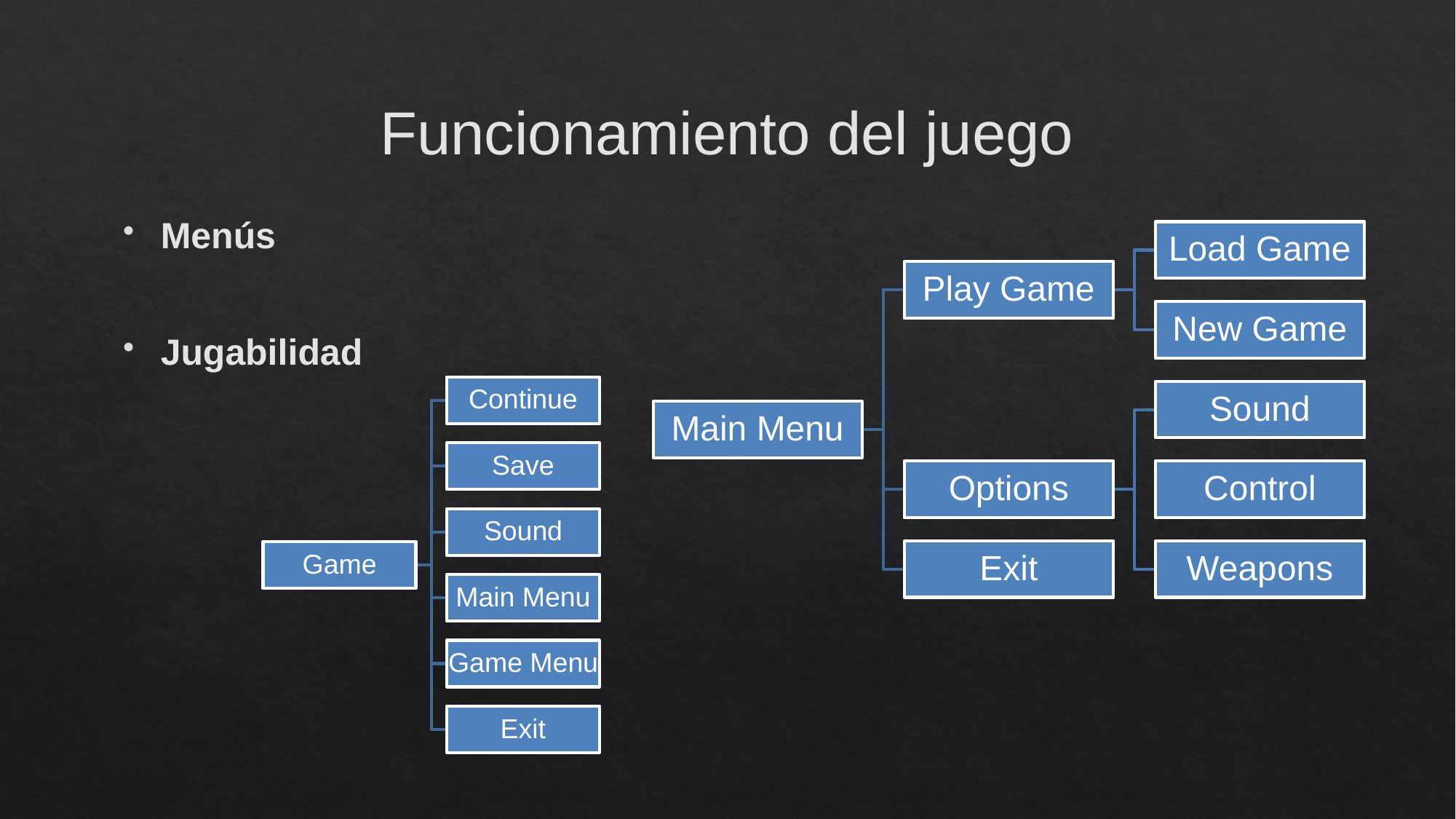

Funcionamiento del juego
Menús

Jugabilidad
Load Game

Play Game

New Game
Continue
Sound

Main Menu

Save
Options
Control

Sound

Exit
Weapons
Game

Main Menu
Game Menu
Exit